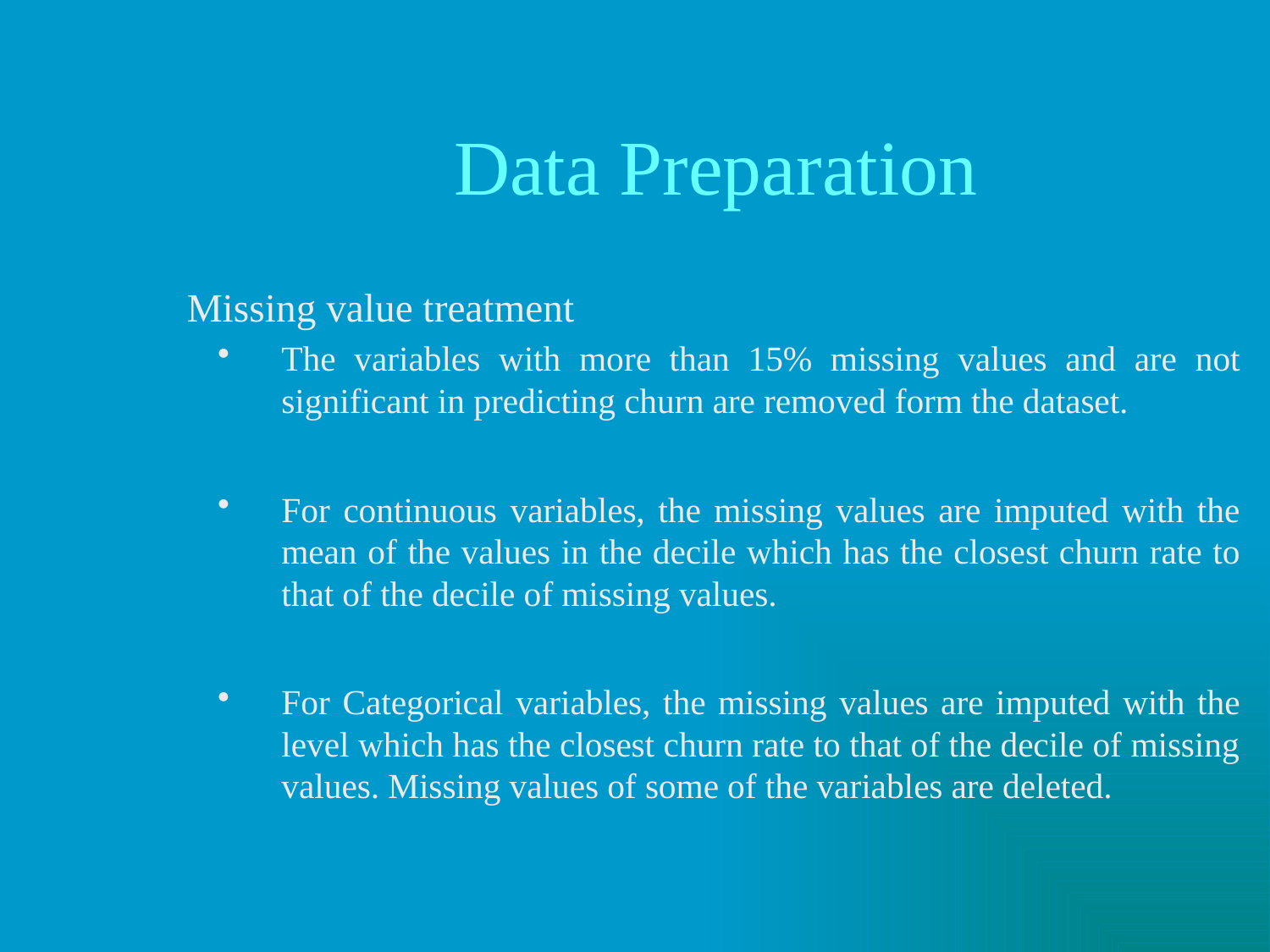

# Data Preparation
Missing value treatment
The variables with more than 15% missing values and are not significant in predicting churn are removed form the dataset.

For continuous variables, the missing values are imputed with the mean of the values in the decile which has the closest churn rate to that of the decile of missing values.

For Categorical variables, the missing values are imputed with the level which has the closest churn rate to that of the decile of missing values. Missing values of some of the variables are deleted.